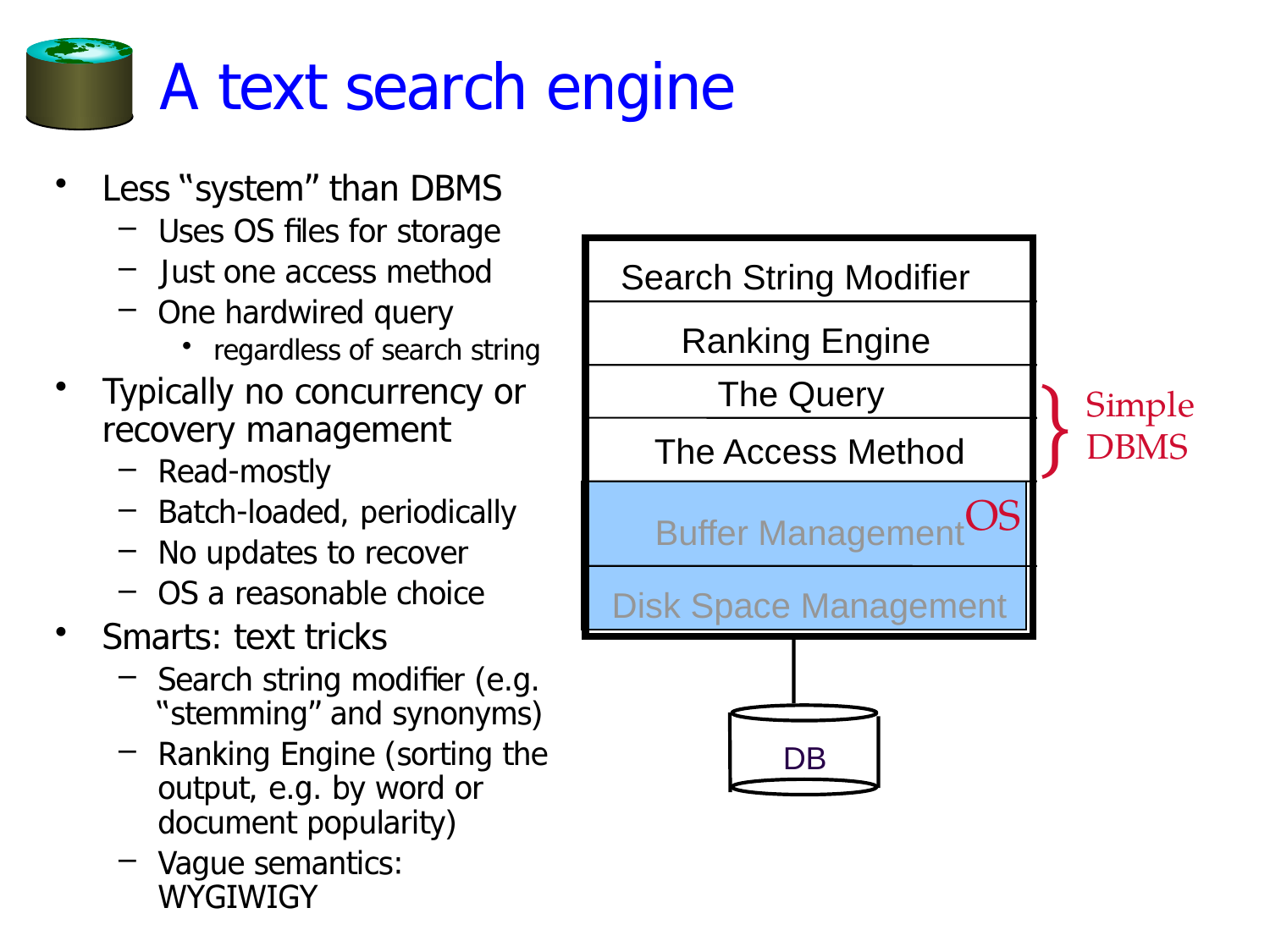

# A text search engine
Less “system” than DBMS
Uses OS files for storage
Just one access method
One hardwired query
regardless of search string
Typically no concurrency or recovery management
Read-mostly
Batch-loaded, periodically
No updates to recover
OS a reasonable choice
Smarts: text tricks
Search string modifier (e.g. “stemming” and synonyms)
Ranking Engine (sorting the output, e.g. by word or document popularity)
Vague semantics: WYGIWIGY

Search String Modifier

Ranking Engine
}

The Query
Simple
DBMS

The Access Method

OS
Buffer Management

Disk Space Management

DB